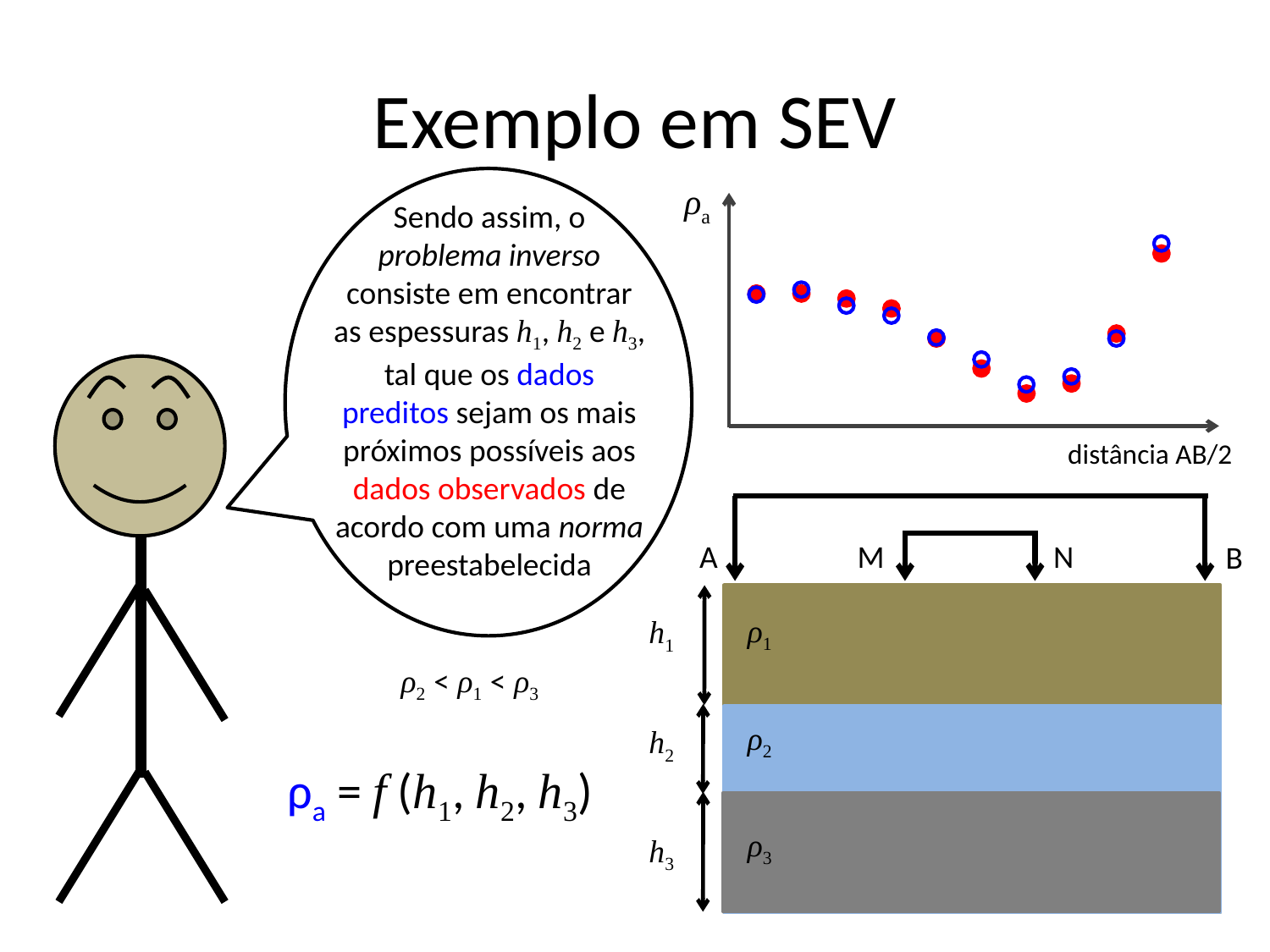

# Exemplo em SEV

ρa
Sendo assim, o problema inverso consiste em encontrar as espessuras h1, h2 e h3, tal que os dados preditos sejam os mais próximos possíveis aos dados observados de acordo com uma norma preestabelecida

distância AB/2
N
A
M
B

ρ1
h1
ρ2 < ρ1 < ρ3

ρ2
h2
ρa = f (h1, h2, h3)

ρ3
h3